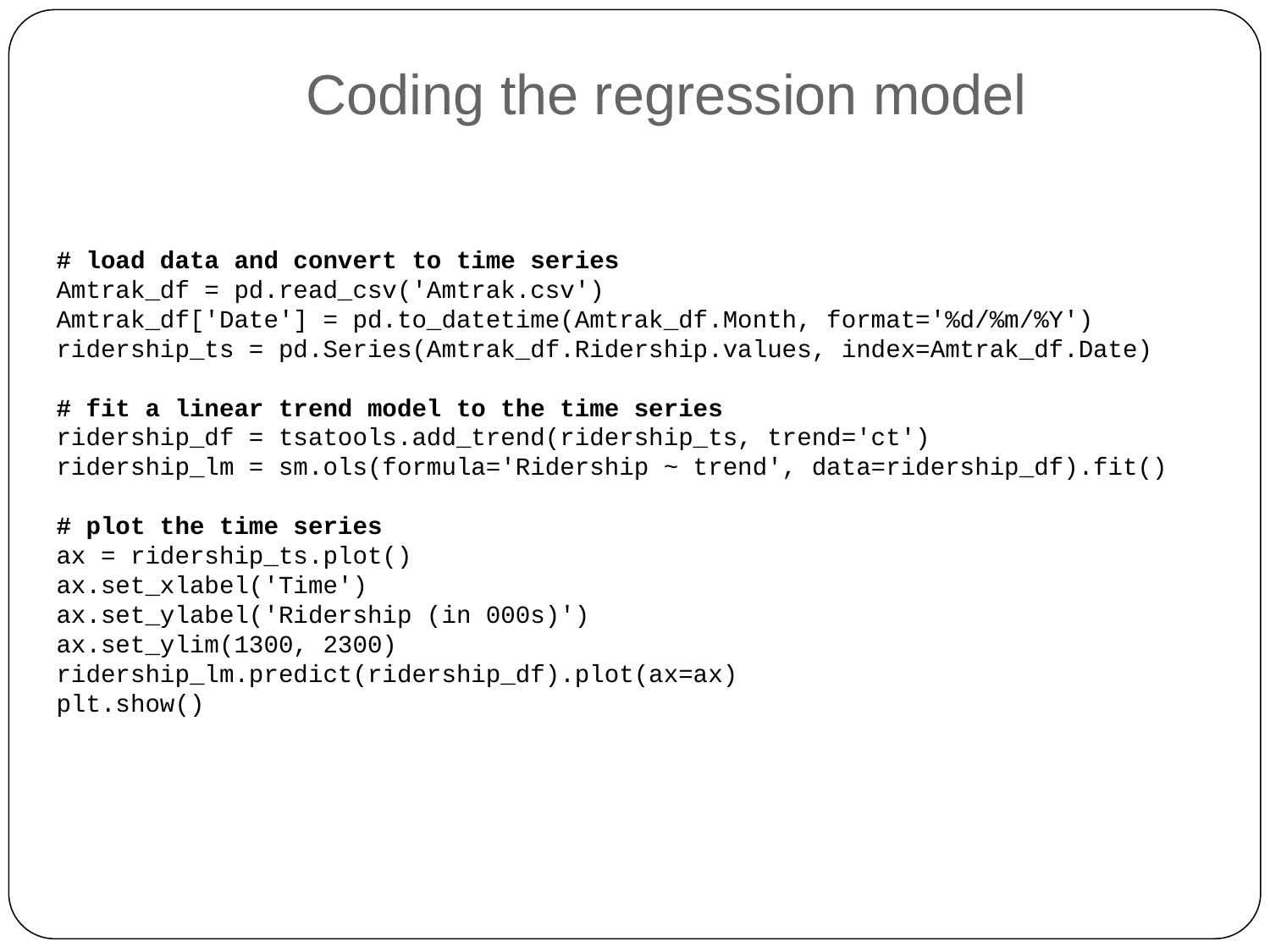

# Coding the regression model
# load data and convert to time series
Amtrak_df = pd.read_csv('Amtrak.csv')
Amtrak_df['Date'] = pd.to_datetime(Amtrak_df.Month, format='%d/%m/%Y')
ridership_ts = pd.Series(Amtrak_df.Ridership.values, index=Amtrak_df.Date)

# fit a linear trend model to the time series
ridership_df = tsatools.add_trend(ridership_ts, trend='ct')
ridership_lm = sm.ols(formula='Ridership ~ trend', data=ridership_df).fit()

# plot the time series
ax = ridership_ts.plot()
ax.set_xlabel('Time')
ax.set_ylabel('Ridership (in 000s)')
ax.set_ylim(1300, 2300)
ridership_lm.predict(ridership_df).plot(ax=ax)
plt.show()